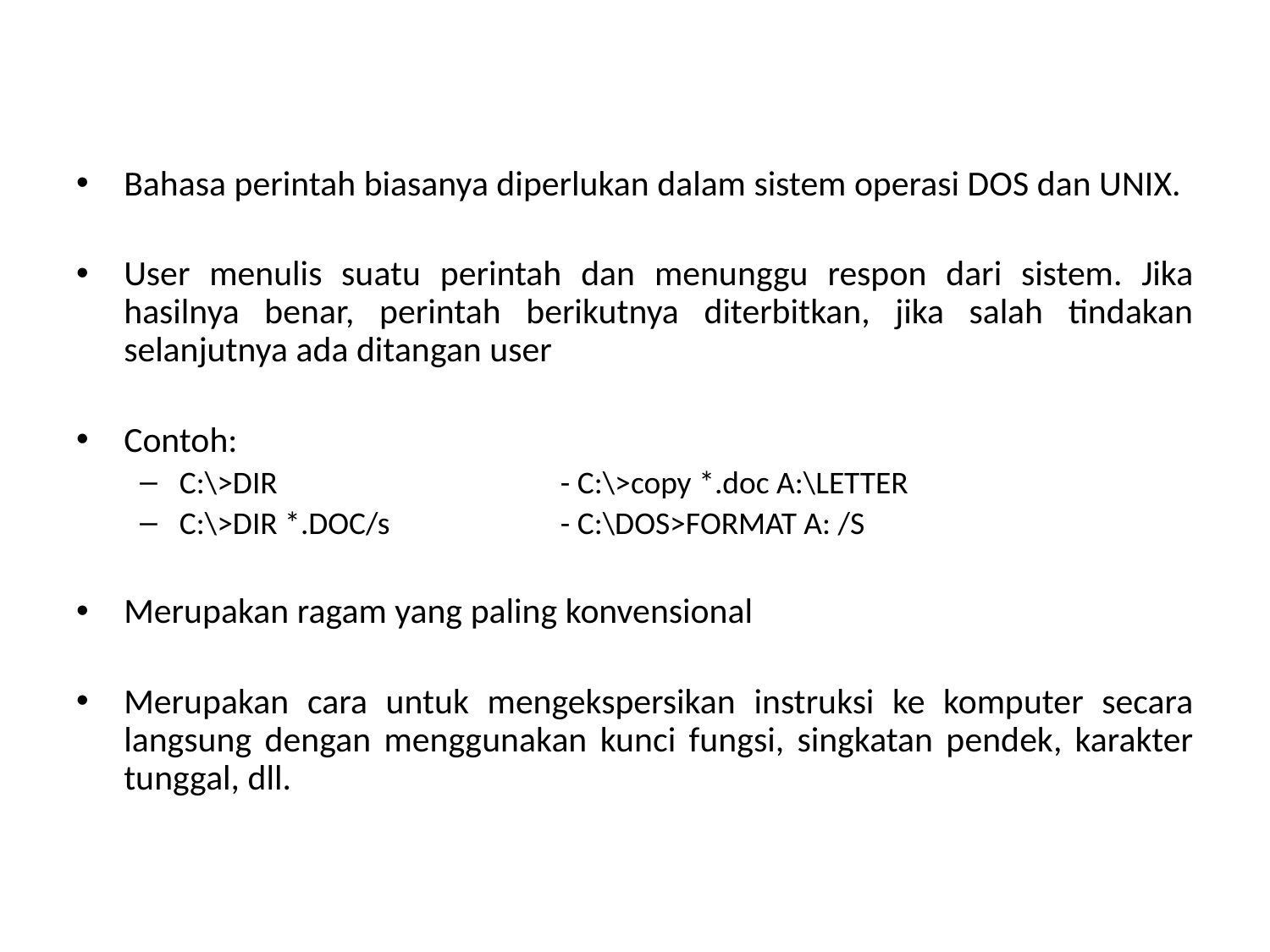

# Command Language
Bahasa perintah biasanya diperlukan dalam sistem operasi DOS dan UNIX.

User menulis suatu perintah dan menunggu respon dari sistem. Jika hasilnya benar, perintah berikutnya diterbitkan, jika salah tindakan selanjutnya ada ditangan user

Contoh:
C:\>DIR			- C:\>copy *.doc A:\LETTER
C:\>DIR *.DOC/s		- C:\DOS>FORMAT A: /S

Merupakan ragam yang paling konvensional

Merupakan cara untuk mengekspersikan instruksi ke komputer secara langsung dengan menggunakan kunci fungsi, singkatan pendek, karakter tunggal, dll.